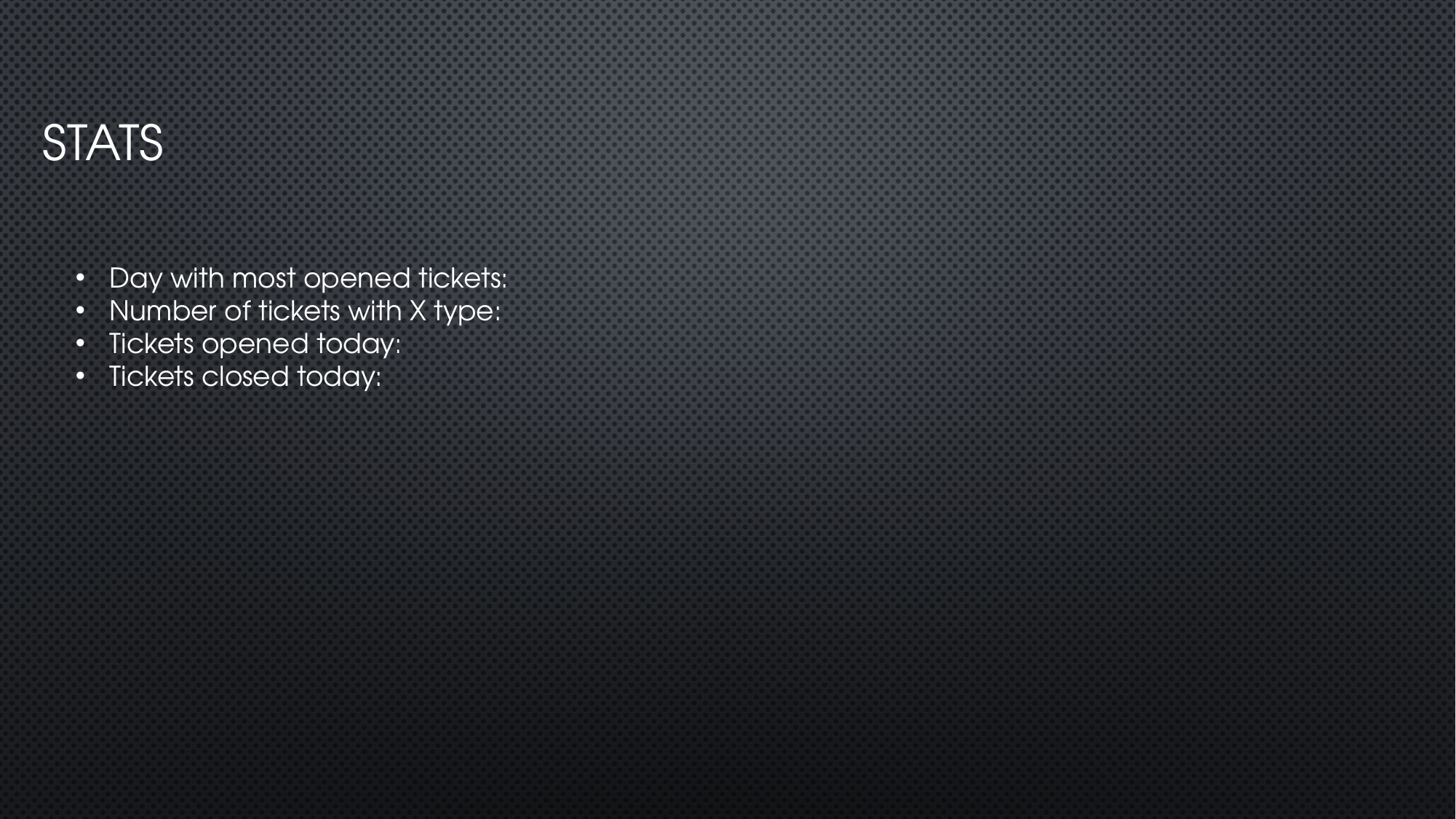

# Stats
Day with most opened tickets:
Number of tickets with X type:
Tickets opened today:
Tickets closed today: